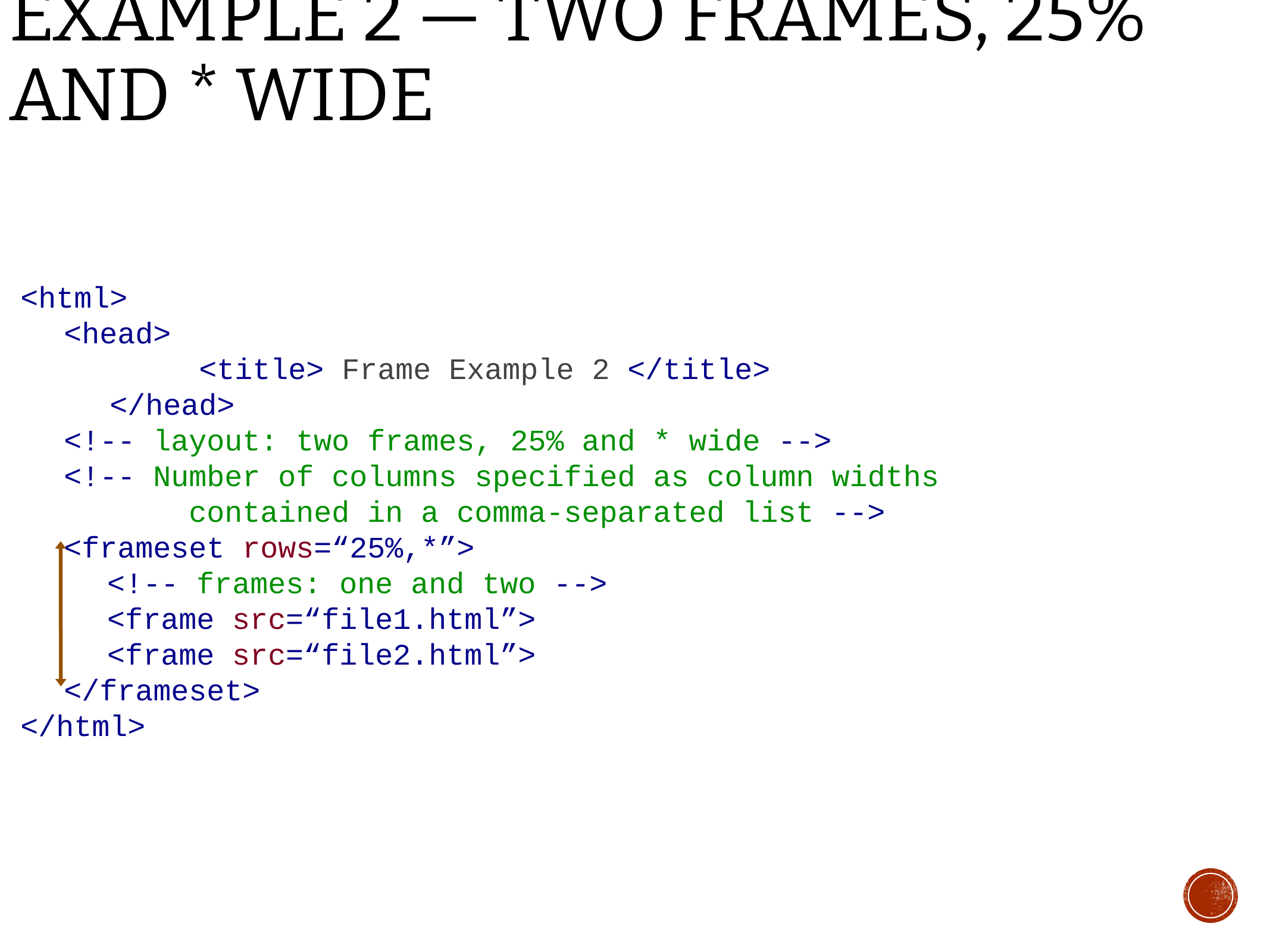

# Example 2 — two frames, 25% and * wide
<html>
<head>
		<title> Frame Example 2 </title>
	</head>
<!-- layout: two frames, 25% and * wide -->
<!-- Number of columns specified as column widths
       contained in a comma-separated list -->
<frameset rows=“25%,*”>
<!-- frames: one and two -->
<frame src=“file1.html”>
<frame src=“file2.html”>
</frameset>
</html>